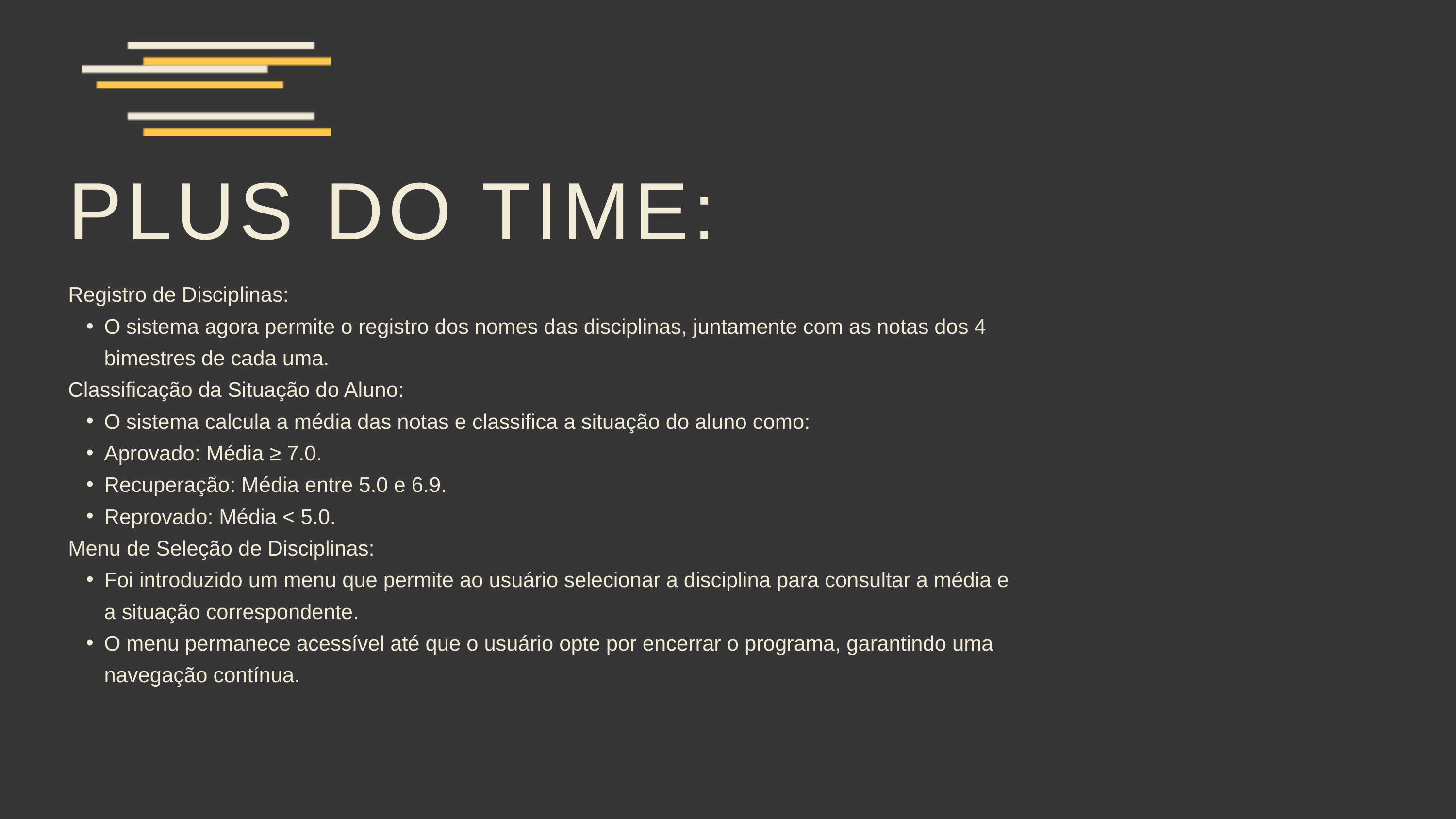

PLUS DO TIME:
Registro de Disciplinas:
O sistema agora permite o registro dos nomes das disciplinas, juntamente com as notas dos 4 bimestres de cada uma.
Classificação da Situação do Aluno:
O sistema calcula a média das notas e classifica a situação do aluno como:
Aprovado: Média ≥ 7.0.
Recuperação: Média entre 5.0 e 6.9.
Reprovado: Média < 5.0.
Menu de Seleção de Disciplinas:
Foi introduzido um menu que permite ao usuário selecionar a disciplina para consultar a média e a situação correspondente.
O menu permanece acessível até que o usuário opte por encerrar o programa, garantindo uma navegação contínua.